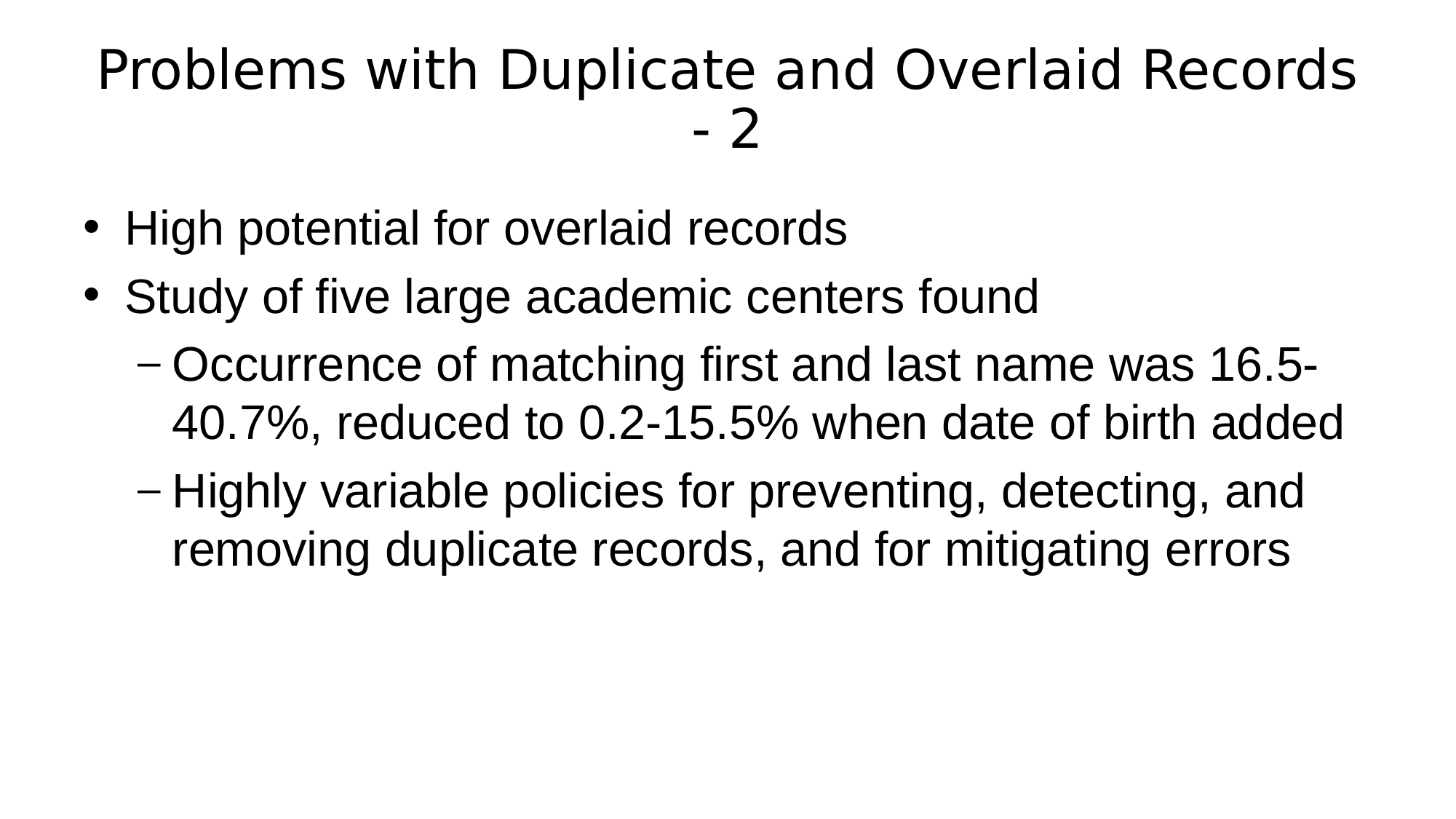

# Problems with Duplicate and Overlaid Records - 2
High potential for overlaid records
Study of five large academic centers found
Occurrence of matching first and last name was 16.5-40.7%, reduced to 0.2-15.5% when date of birth added
Highly variable policies for preventing, detecting, and removing duplicate records, and for mitigating errors